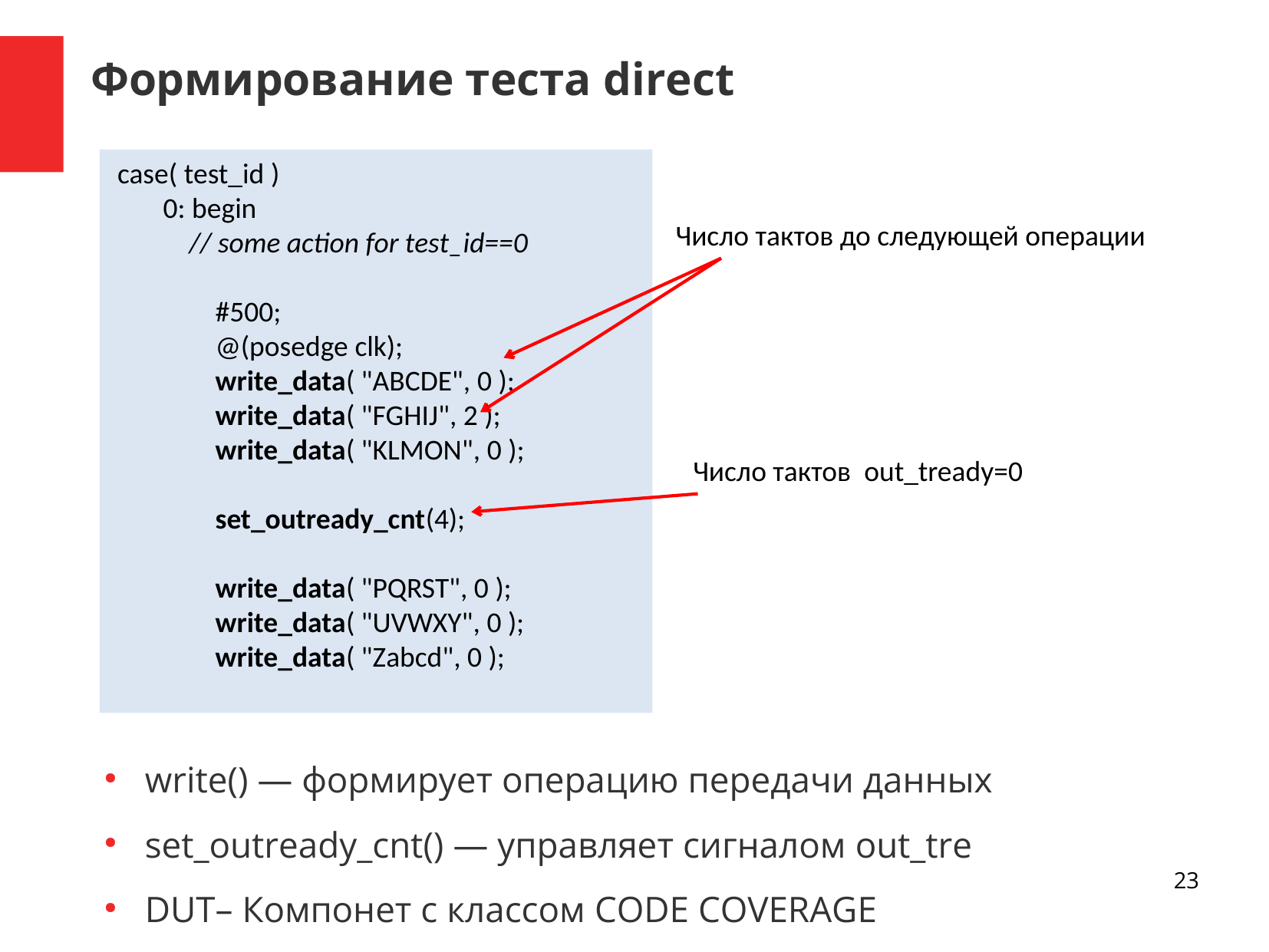

Формирование теста direct
 case( test_id )
        0: begin
            // some action for test_id==0
                #500;
                @(posedge clk);
                write_data( "ABCDE", 0 );
                write_data( "FGHIJ", 2 );
                write_data( "KLMON", 0 );

                set_outready_cnt(4);

                write_data( "PQRST", 0 );
                write_data( "UVWXY", 0 );
                write_data( "Zabcd", 0 );

Число тактов до следующей операции
Число тактов  out_tready=0

write() — формирует операцию передачи данных
set_outready_cnt() — управляет сигналом out_tre
DUT– Компонет с классом CODE COVERAGE
23